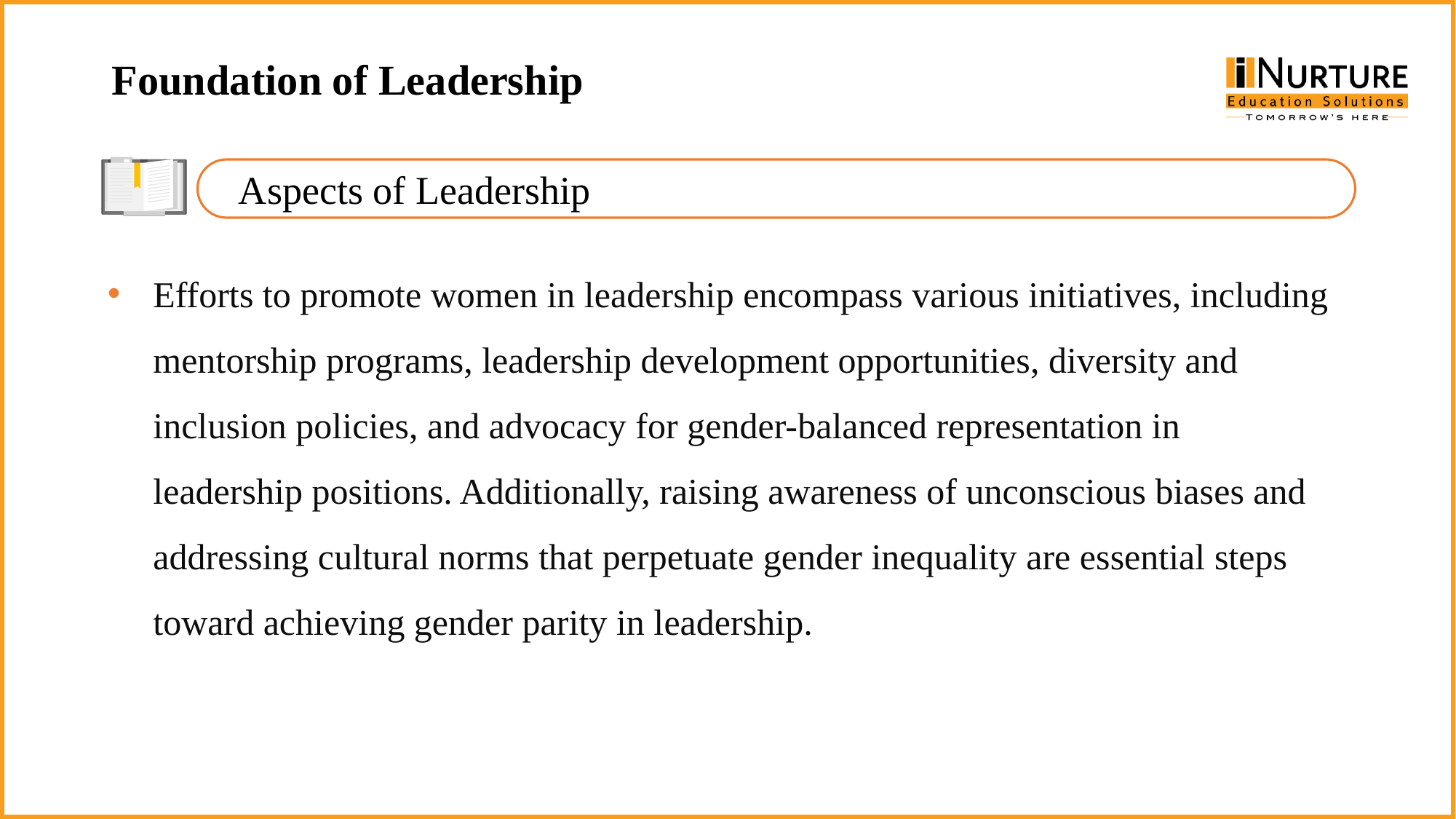

Foundation of Leadership

Aspects of Leadership

Efforts to promote women in leadership encompass various initiatives, including mentorship programs, leadership development opportunities, diversity and inclusion policies, and advocacy for gender-balanced representation in leadership positions. Additionally, raising awareness of unconscious biases and addressing cultural norms that perpetuate gender inequality are essential steps toward achieving gender parity in leadership.